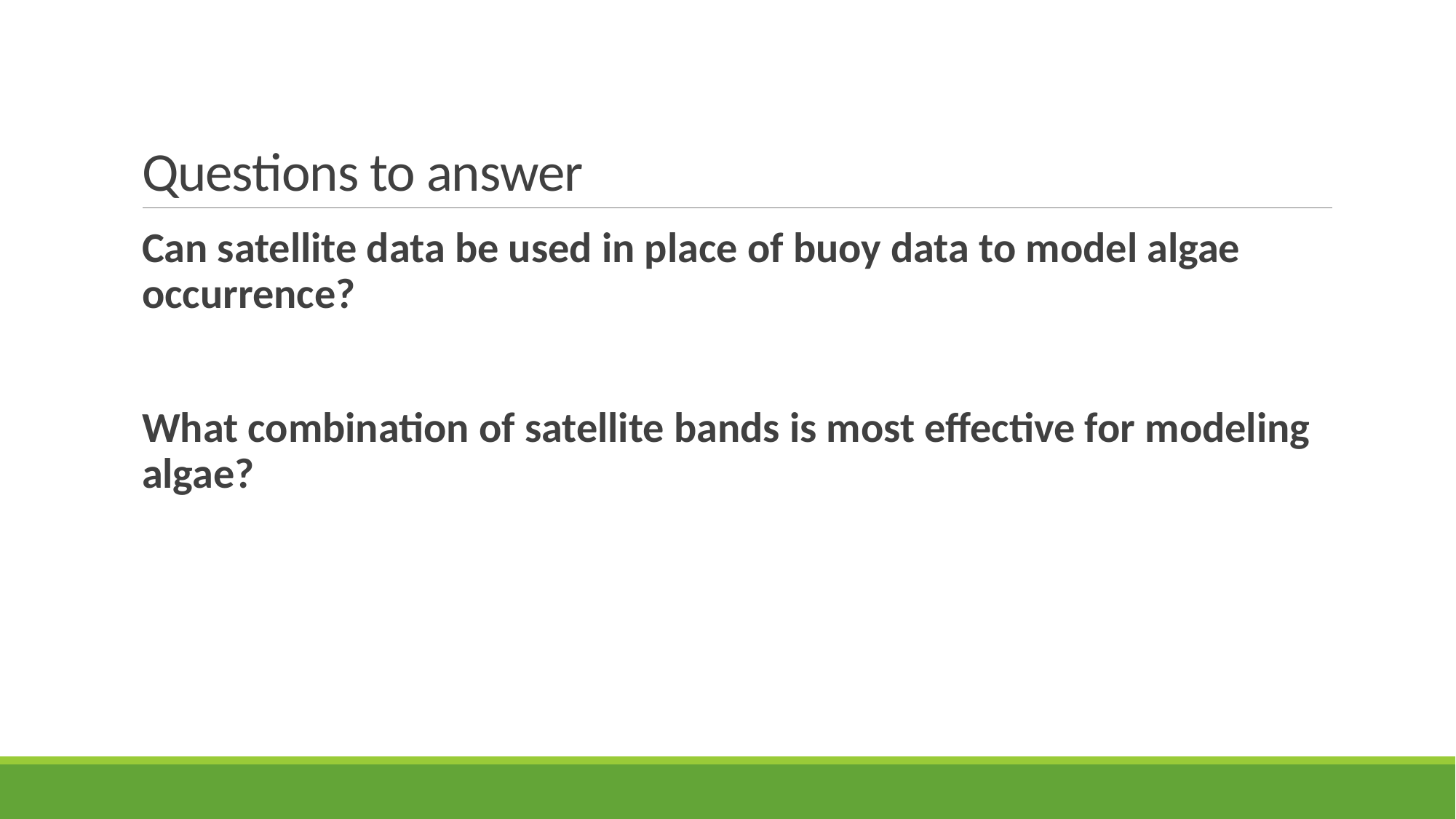

# Questions to answer
Can satellite data be used in place of buoy data to model algae occurrence?

What combination of satellite bands is most effective for modeling algae?